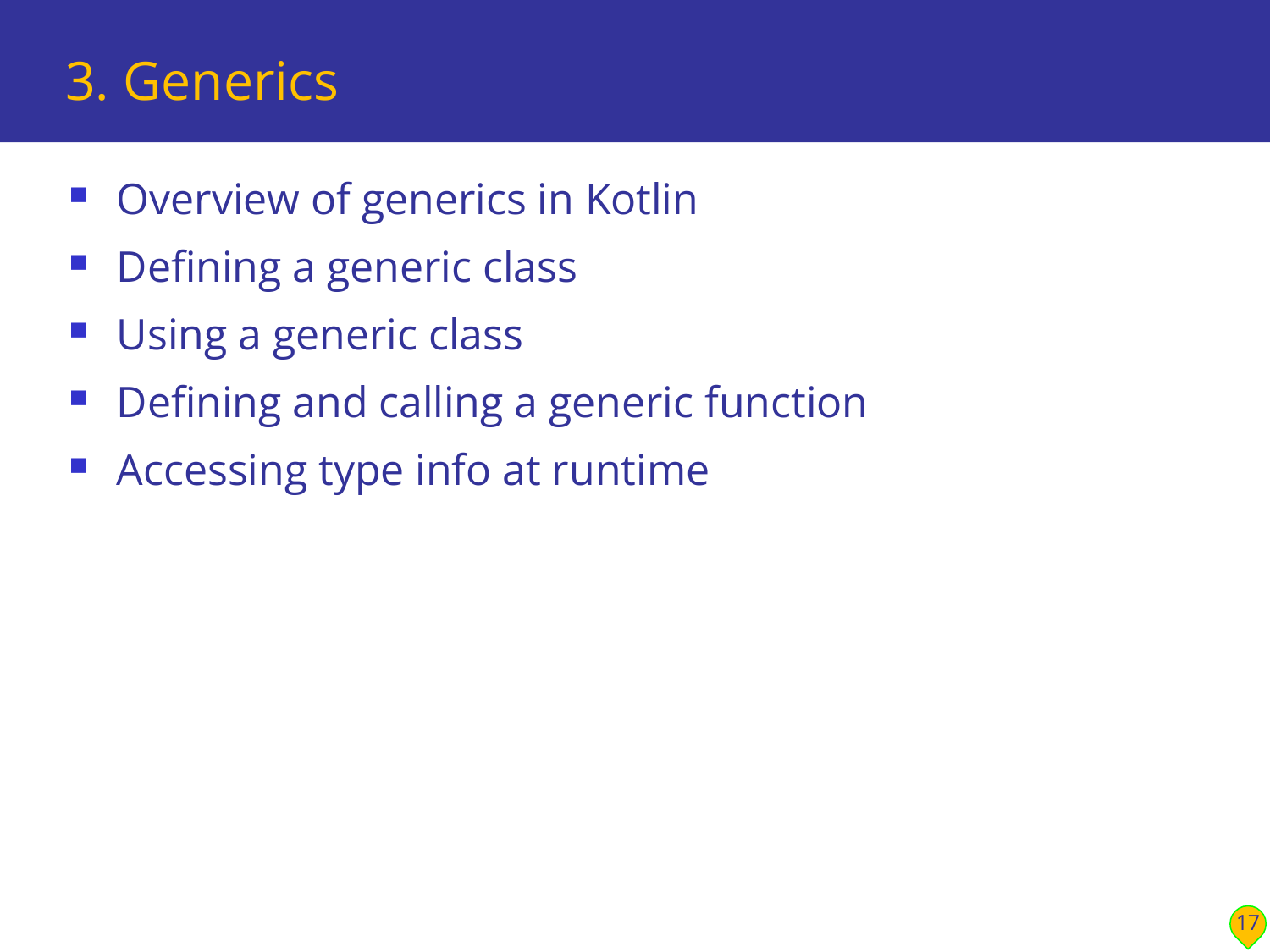

# 3. Generics
Overview of generics in Kotlin
Defining a generic class
Using a generic class
Defining and calling a generic function
Accessing type info at runtime
17